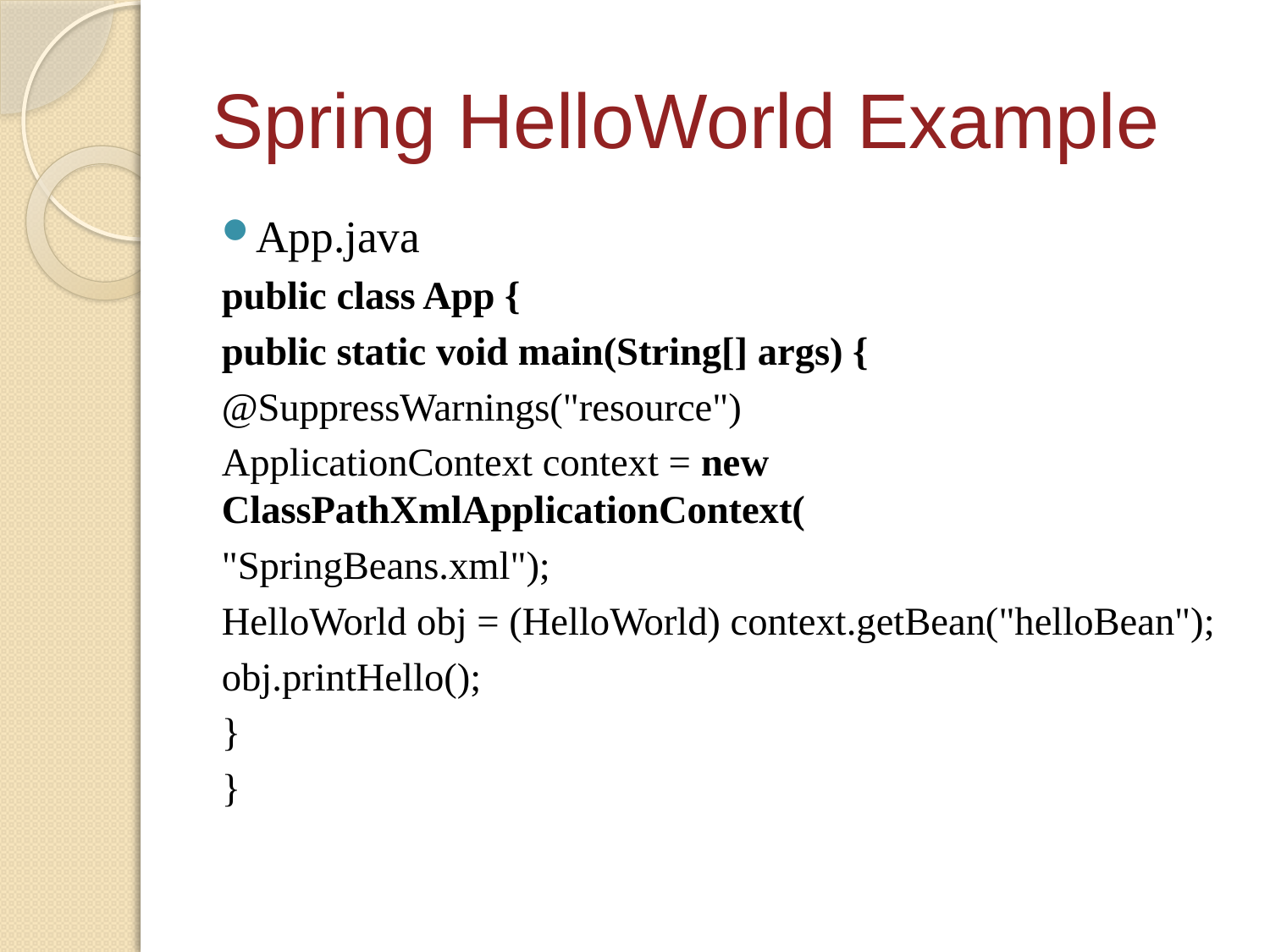

# Spring HelloWorld Example
App.java
public class App {
public static void main(String[] args) {
@SuppressWarnings("resource")
ApplicationContext context = new ClassPathXmlApplicationContext(
"SpringBeans.xml");
HelloWorld obj = (HelloWorld) context.getBean("helloBean");
obj.printHello();
}
}